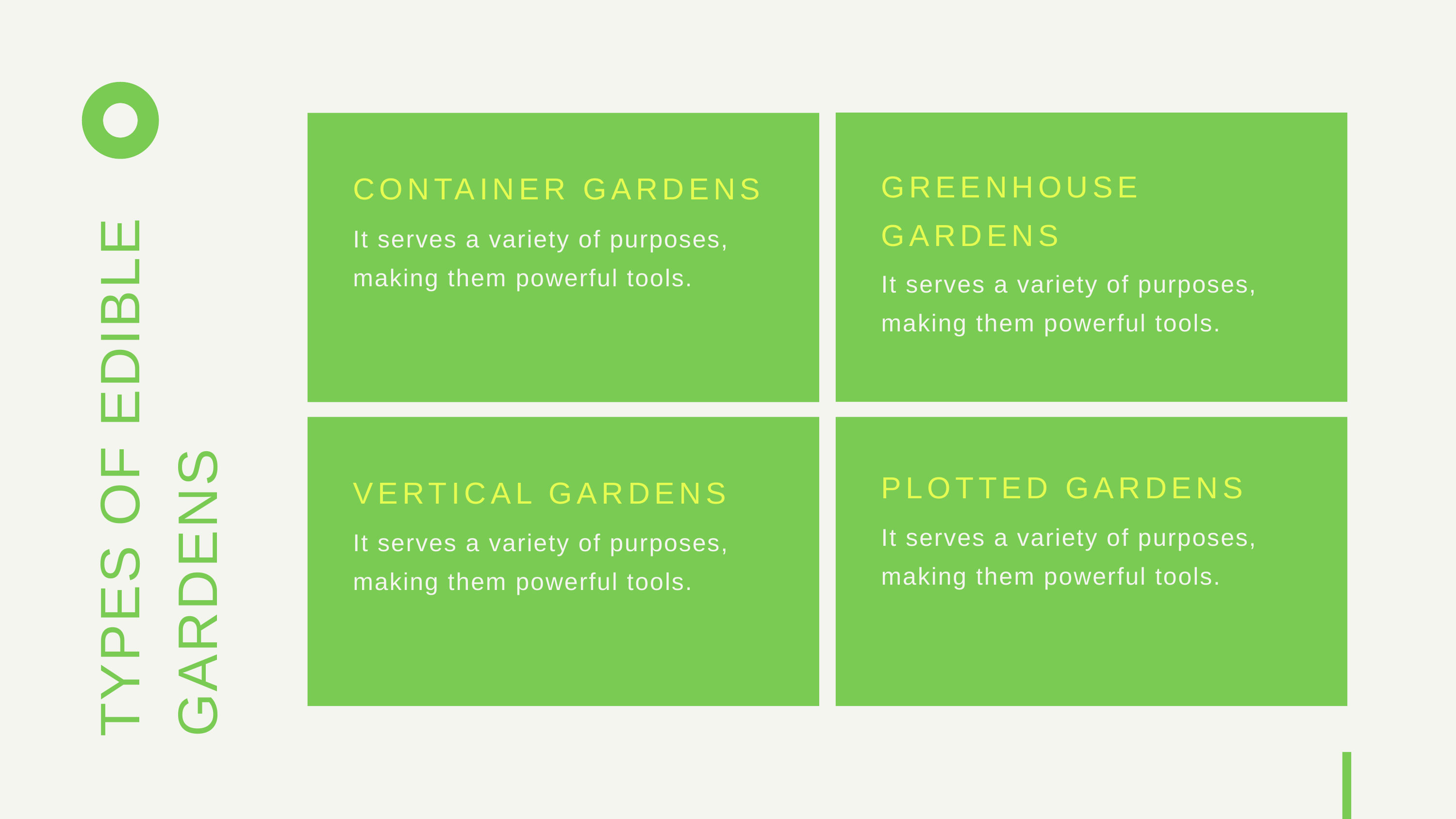

GREENHOUSE GARDENS
It serves a variety of purposes, making them powerful tools.
CONTAINER GARDENS
It serves a variety of purposes, making them powerful tools.
TYPES OF EDIBLE GARDENS

PLOTTED GARDENS
It serves a variety of purposes, making them powerful tools.
VERTICAL GARDENS
It serves a variety of purposes, making them powerful tools.